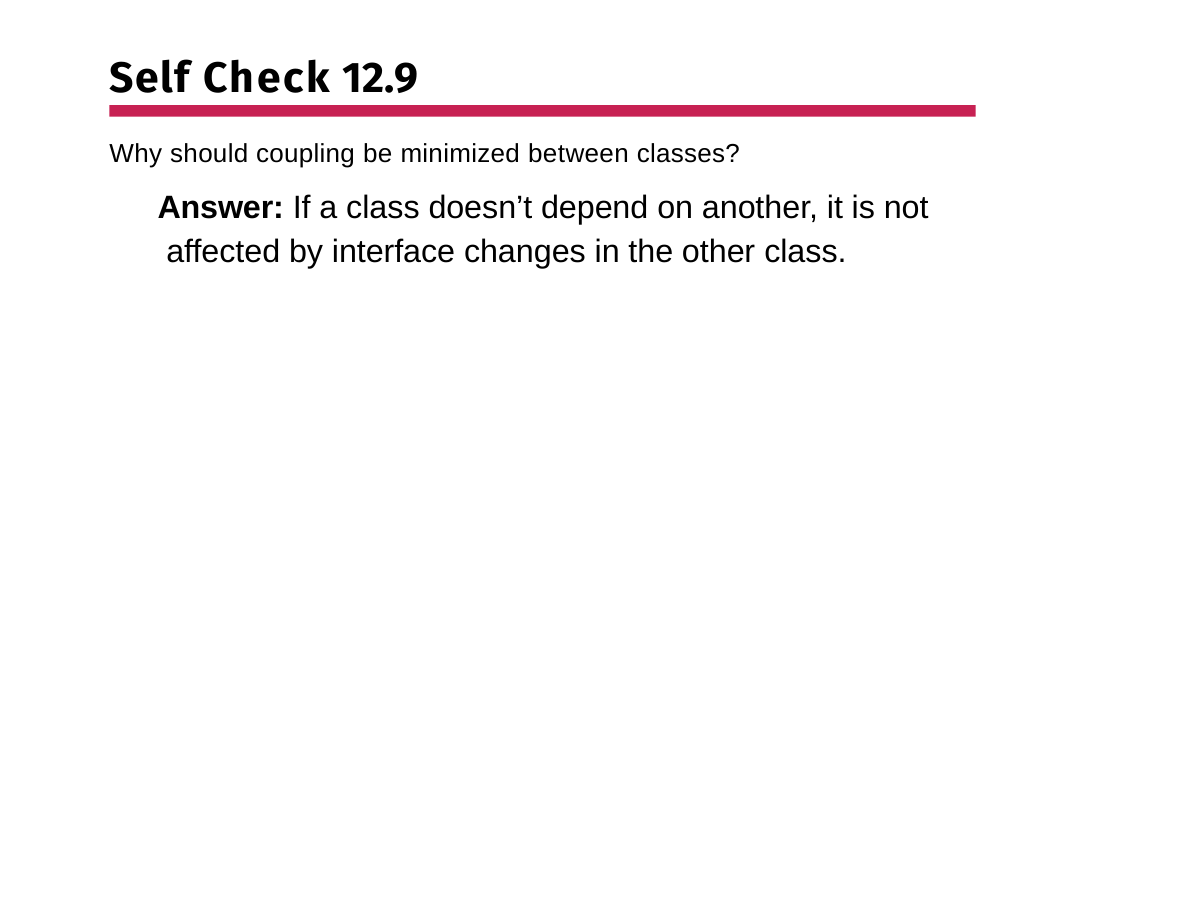

# Self Check 12.9

Why should coupling be minimized between classes?
Answer: If a class doesn’t depend on another, it is not  affected by interface changes in the other class.